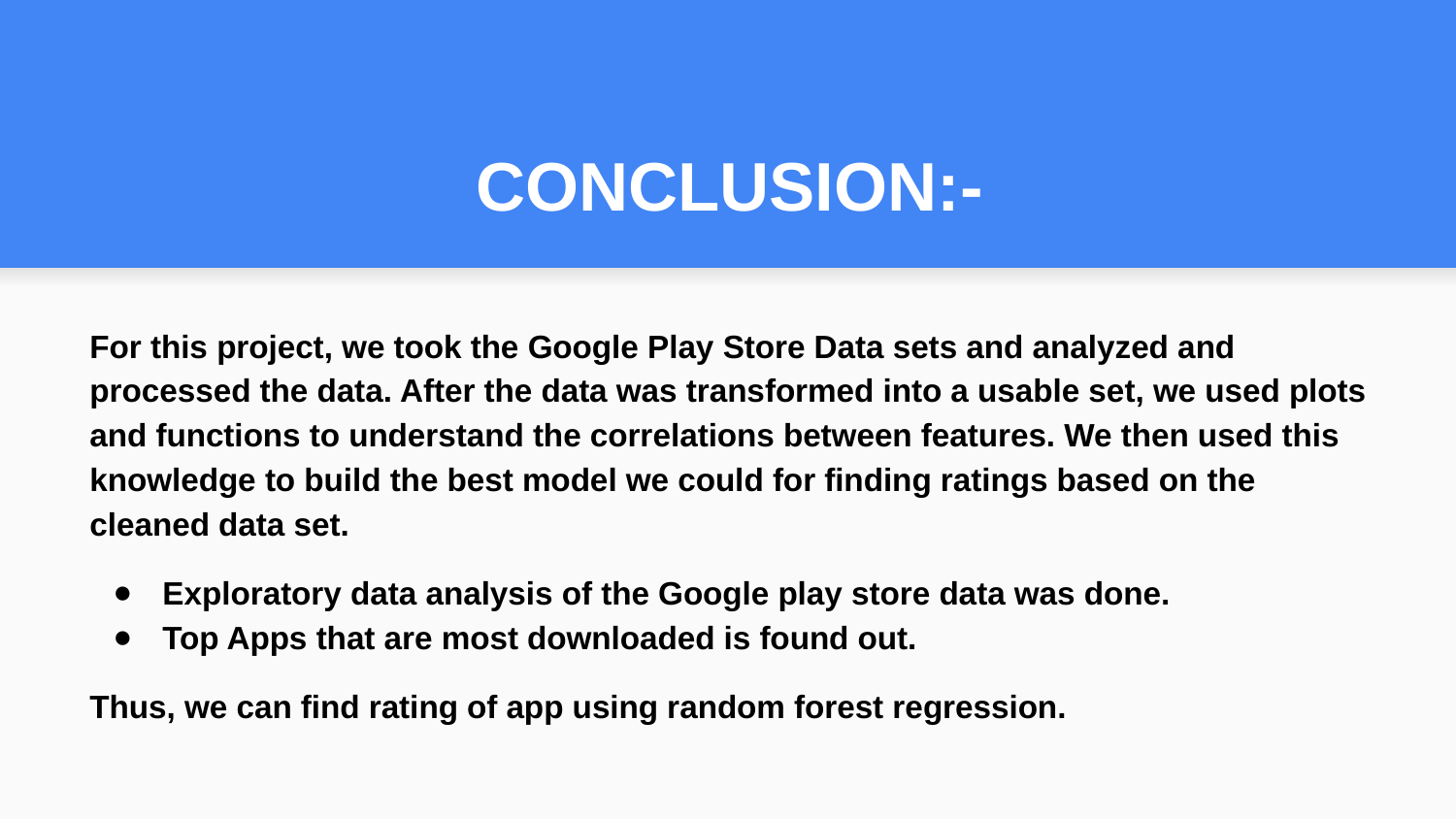

# CONCLUSION:-
For this project, we took the Google Play Store Data sets and analyzed and processed the data. After the data was transformed into a usable set, we used plots and functions to understand the correlations between features. We then used this knowledge to build the best model we could for finding ratings based on the cleaned data set.
Exploratory data analysis of the Google play store data was done.
Top Apps that are most downloaded is found out.
Thus, we can find rating of app using random forest regression.